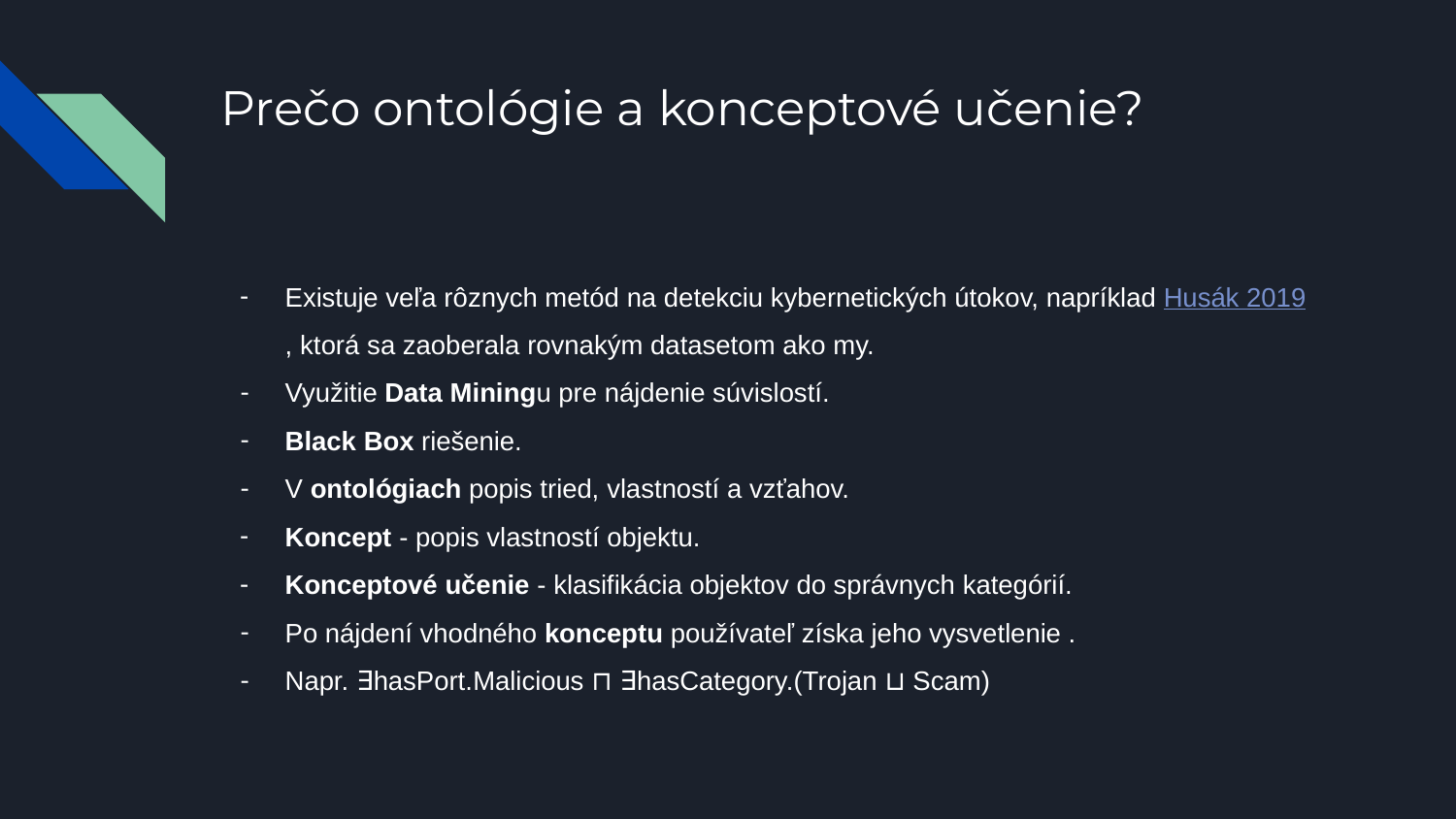

# Prečo ontológie a konceptové učenie?
Existuje veľa rôznych metód na detekciu kybernetických útokov, napríklad Husák 2019, ktorá sa zaoberala rovnakým datasetom ako my.
Využitie Data Miningu pre nájdenie súvislostí.
Black Box riešenie.
V ontológiach popis tried, vlastností a vzťahov.
Koncept - popis vlastností objektu.
Konceptové učenie - klasifikácia objektov do správnych kategórií.
Po nájdení vhodného konceptu používateľ získa jeho vysvetlenie .
Napr. ∃hasPort.Malicious ⊓ ∃hasCategory.(Trojan ⊔ Scam)